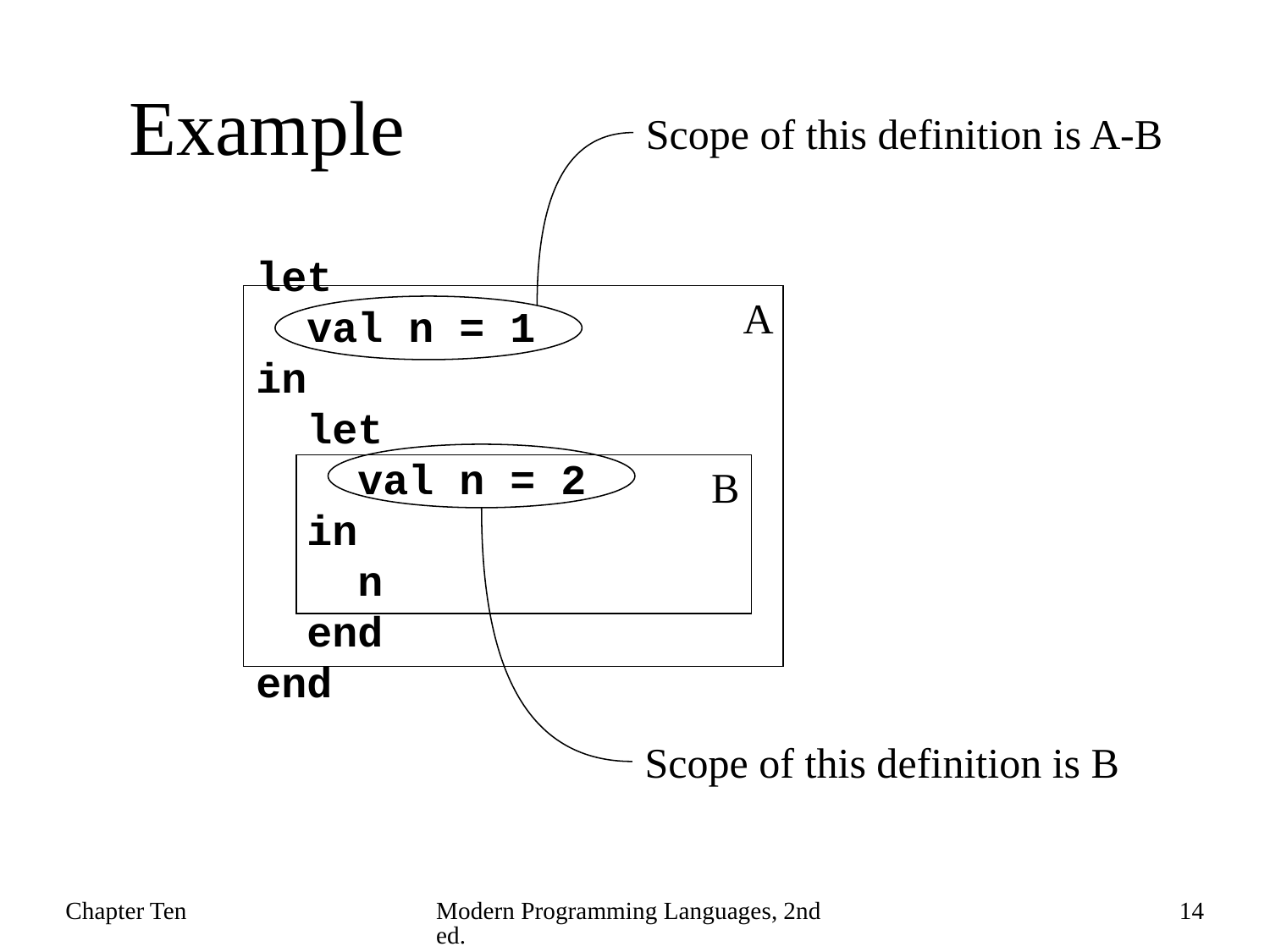

# Example
Scope of this definition is A-B
let
  val n = 1
in
  let
    val n = 2
  in
    n
  end
end

A

B
Scope of this definition is B
Chapter Ten
Modern Programming Languages, 2nd ed.
14